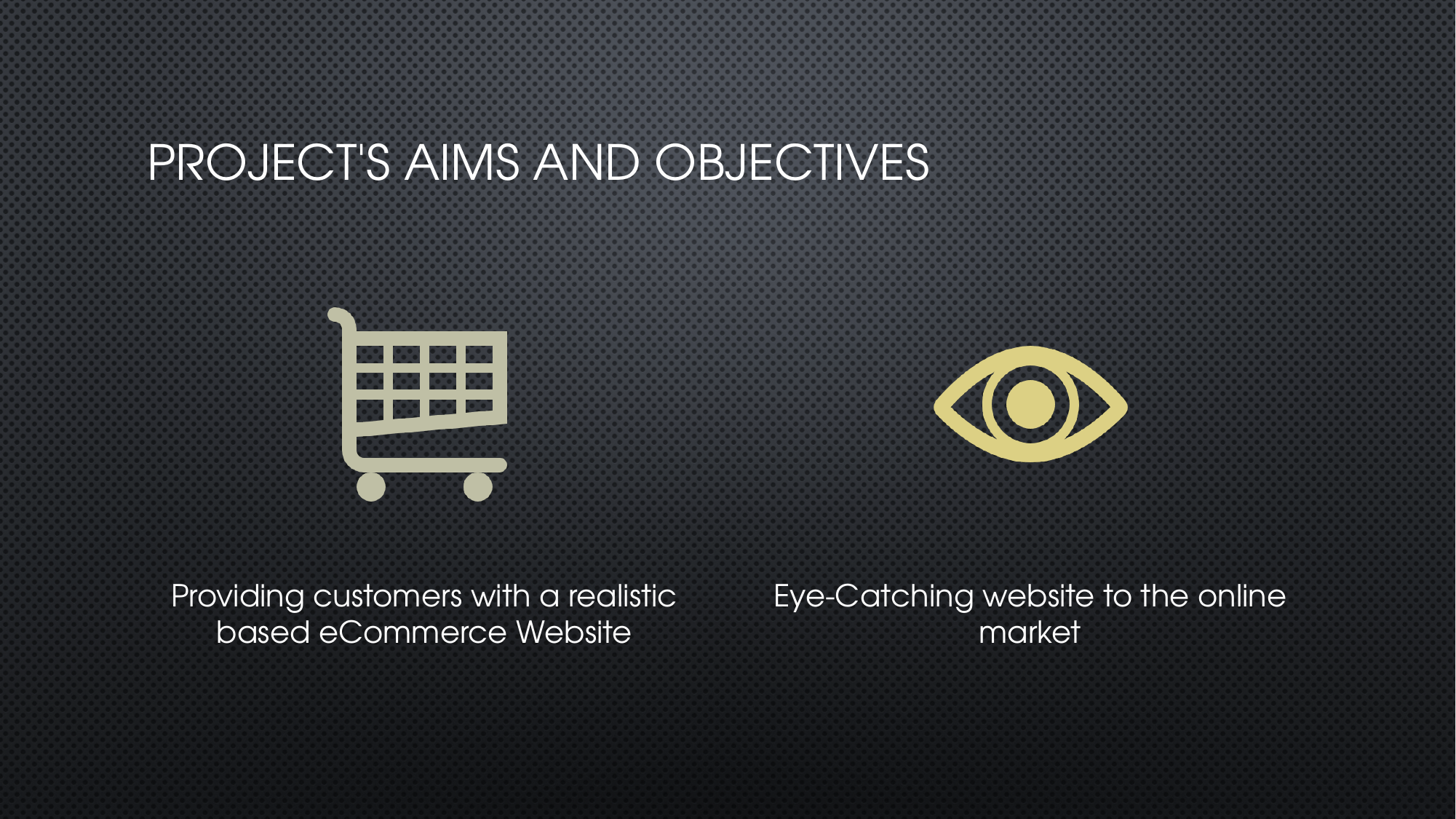

# project's aims and objectives
Providing customers with a realistic based eCommerce Website
Eye-Catching website to the online market